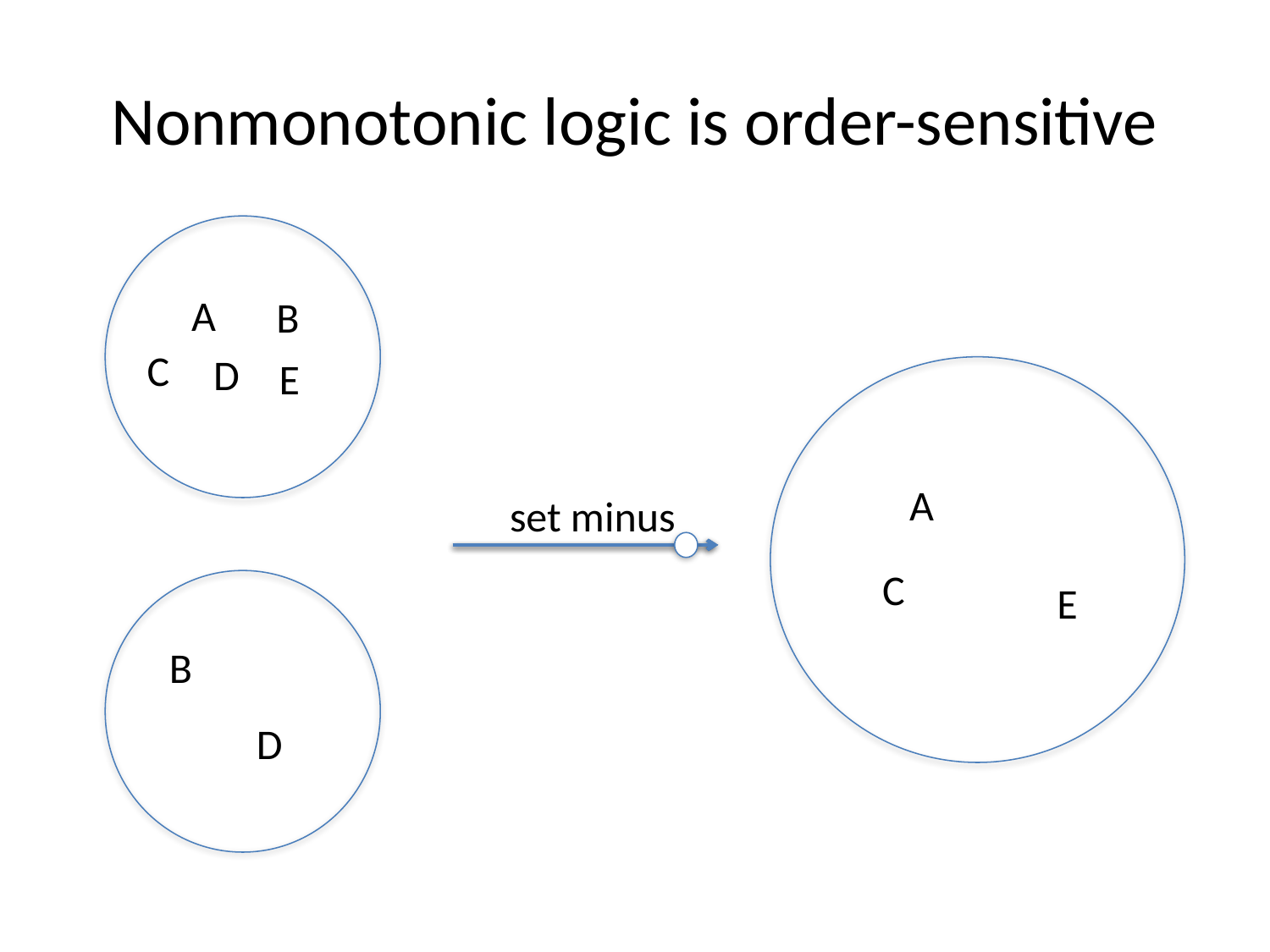

# Nonmonotonic logic is order-sensitive

A
B
C
D
E

A
set minus

C

E
B
D